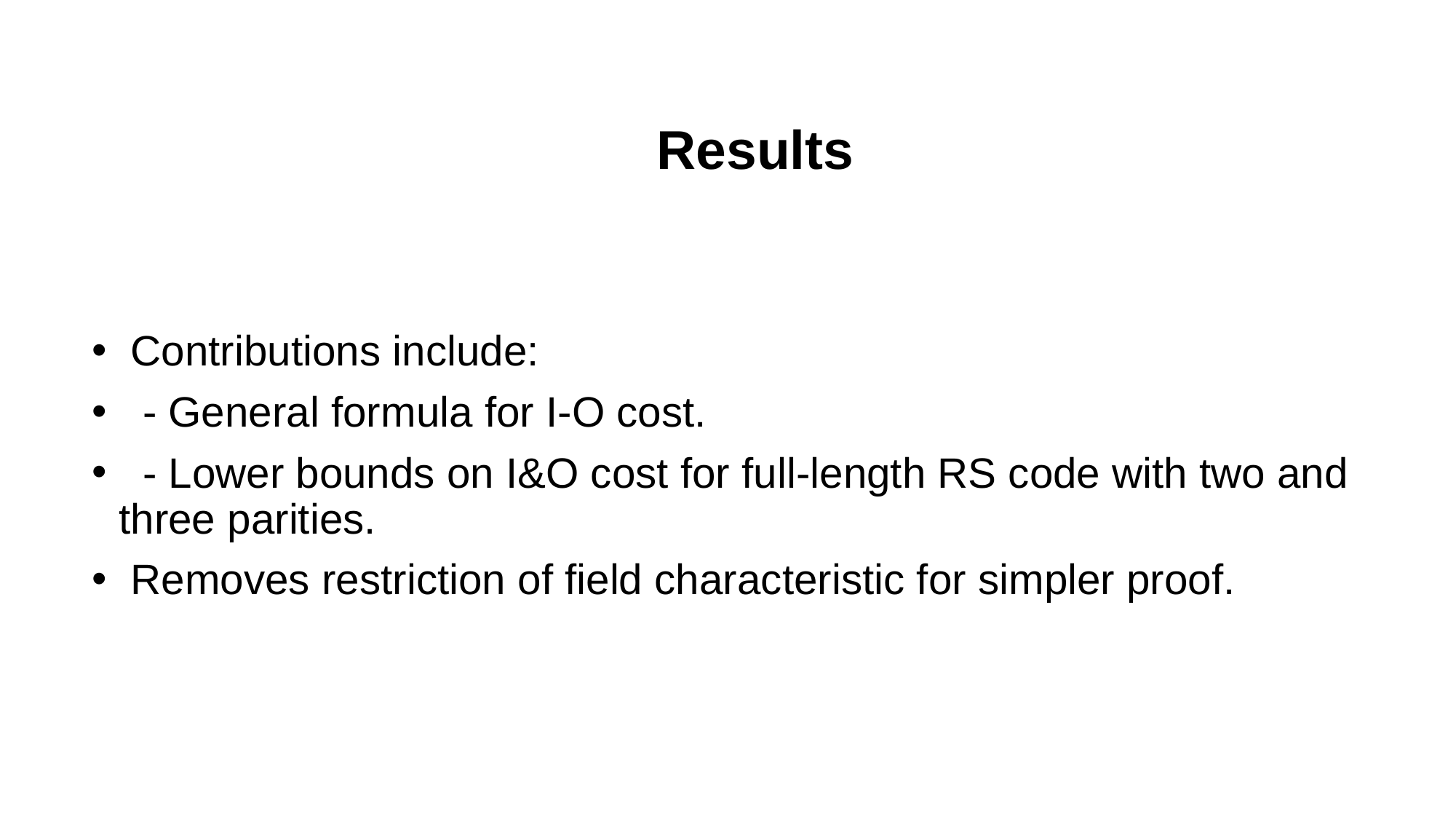

# Results

 Contributions include:
  - General formula for I-O cost.
  - Lower bounds on I&O cost for full-length RS code with two and three parities.
 Removes restriction of field characteristic for simpler proof.